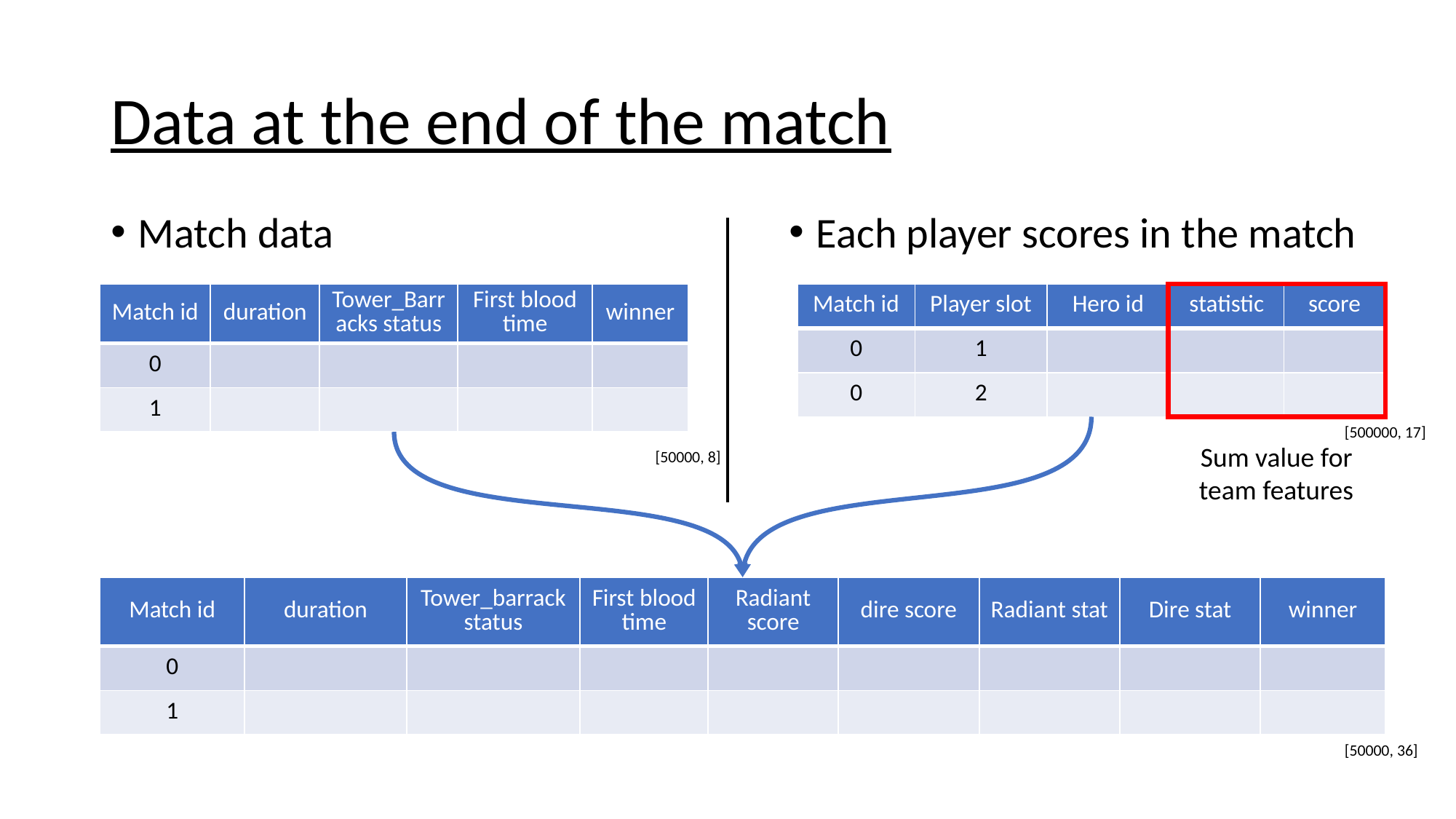

# Data at the end of the match
Match data
Each player scores in the match

| Match id | duration | Tower\_Barracks status | First blood time | winner |
| --- | --- | --- | --- | --- |
| 0 |  |  |  |  |
| 1 |  |  |  |  |
| Match id | Player slot | Hero id | statistic | score |
| --- | --- | --- | --- | --- |
| 0 | 1 |  |  |  |
| 0 | 2 |  |  |  |

[500000, 17]
Sum value for team features
[50000, 8]
| Match id | duration | Tower\_barrack status | First blood time | Radiant score | dire score | Radiant stat | Dire stat | winner |
| --- | --- | --- | --- | --- | --- | --- | --- | --- |
| 0 |  |  |  |  |  |  |  |  |
| 1 |  |  |  |  |  |  |  |  |
[50000, 36]